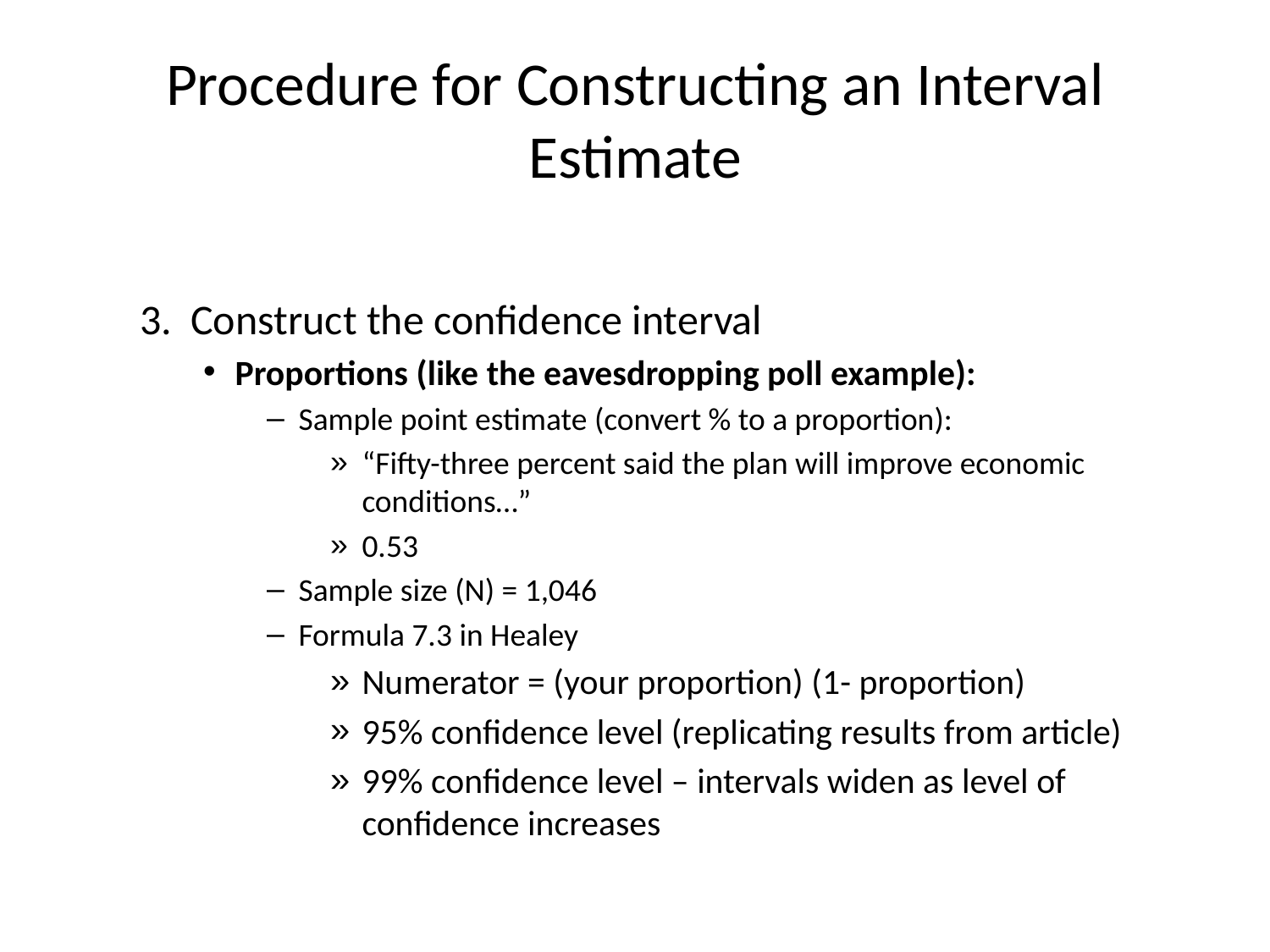

# Procedure for Constructing an Interval Estimate
3.  Construct the confidence interval
Proportions (like the eavesdropping poll example):
Sample point estimate (convert % to a proportion):
“Fifty-three percent said the plan will improve economic conditions…”
0.53
Sample size (N) = 1,046
Formula 7.3 in Healey
Numerator = (your proportion) (1- proportion)
95% confidence level (replicating results from article)
99% confidence level – intervals widen as level of confidence increases